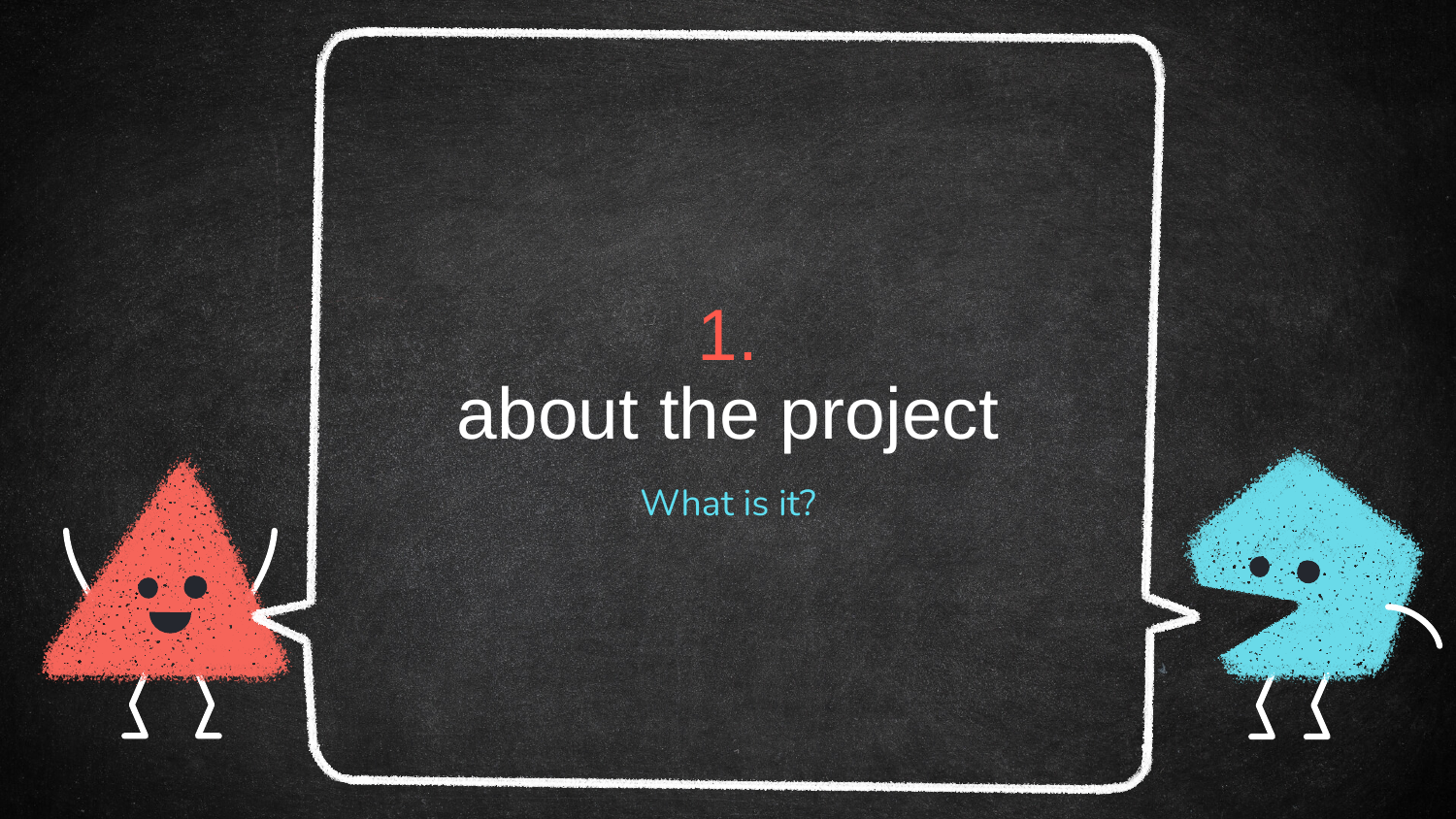

# 1.
about the project
What is it?